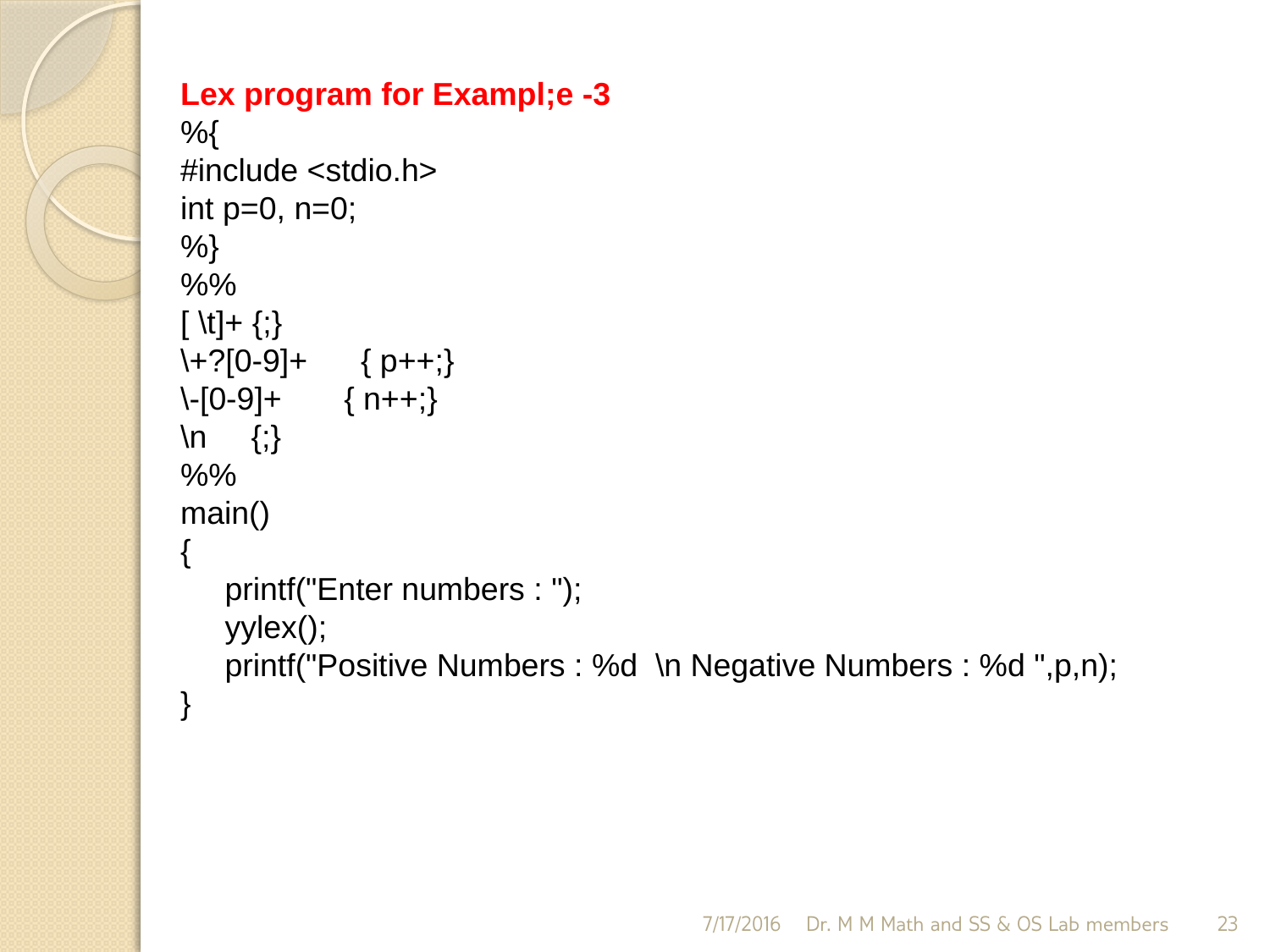

Lex program for Exampl;e -3
%{
#include <stdio.h>
int p=0, n=0;
%}
%%
[ \t]+ {;}
\+?[0-9]+      { p++;}
\-[0-9]+       { n++;}
\n     {;}
%%
main()
{
     printf("Enter numbers : ");
     yylex();
     printf("Positive Numbers : %d  \n Negative Numbers : %d ",p,n);
}

7/17/2016
Dr. M M Math and SS & OS Lab members
23